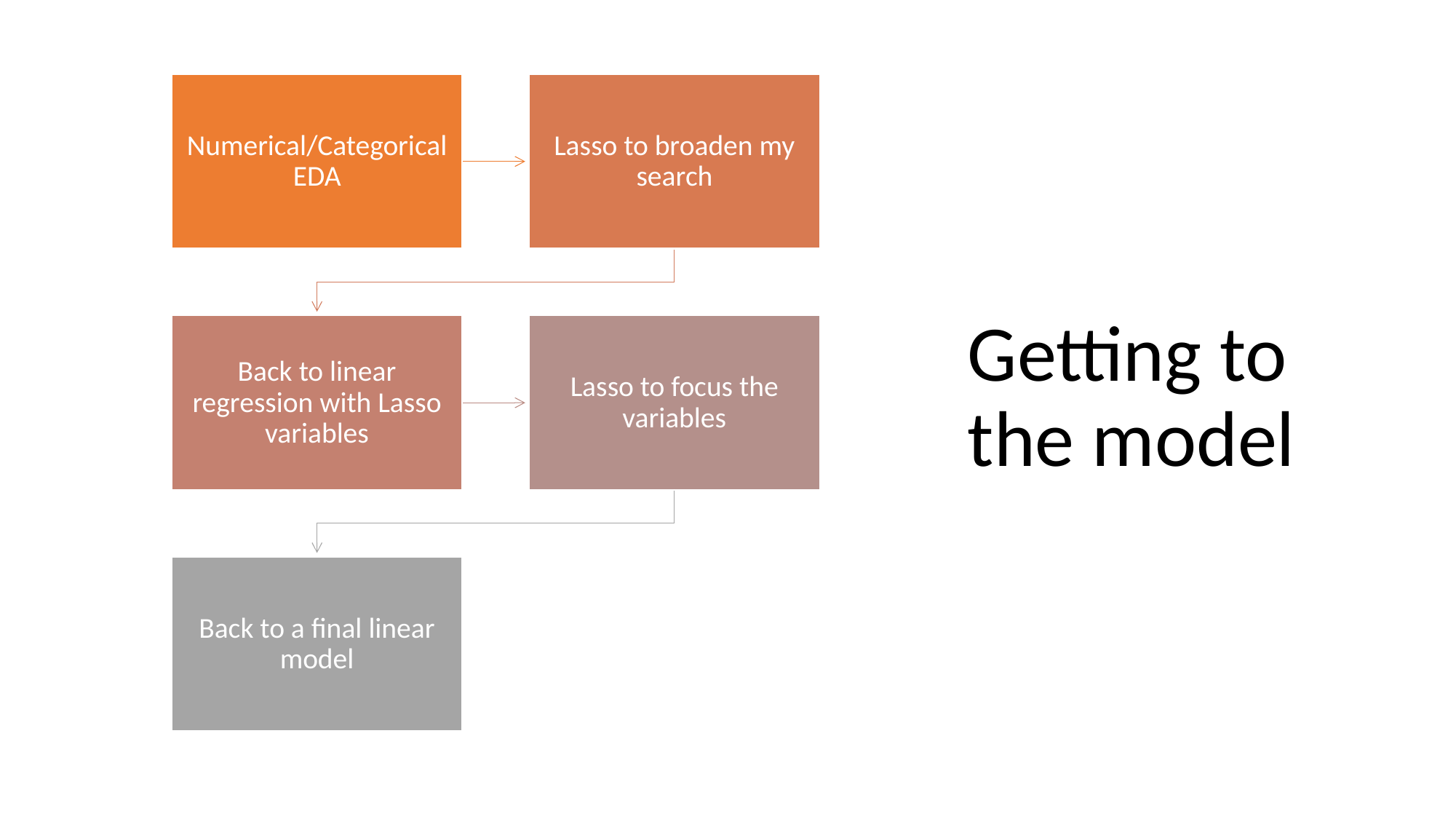

# Getting to the model

Numerical/Categorical EDA

Lasso to broaden my search

Back to linear regression with Lasso variables

Lasso to focus the variables
Back to a final linear model